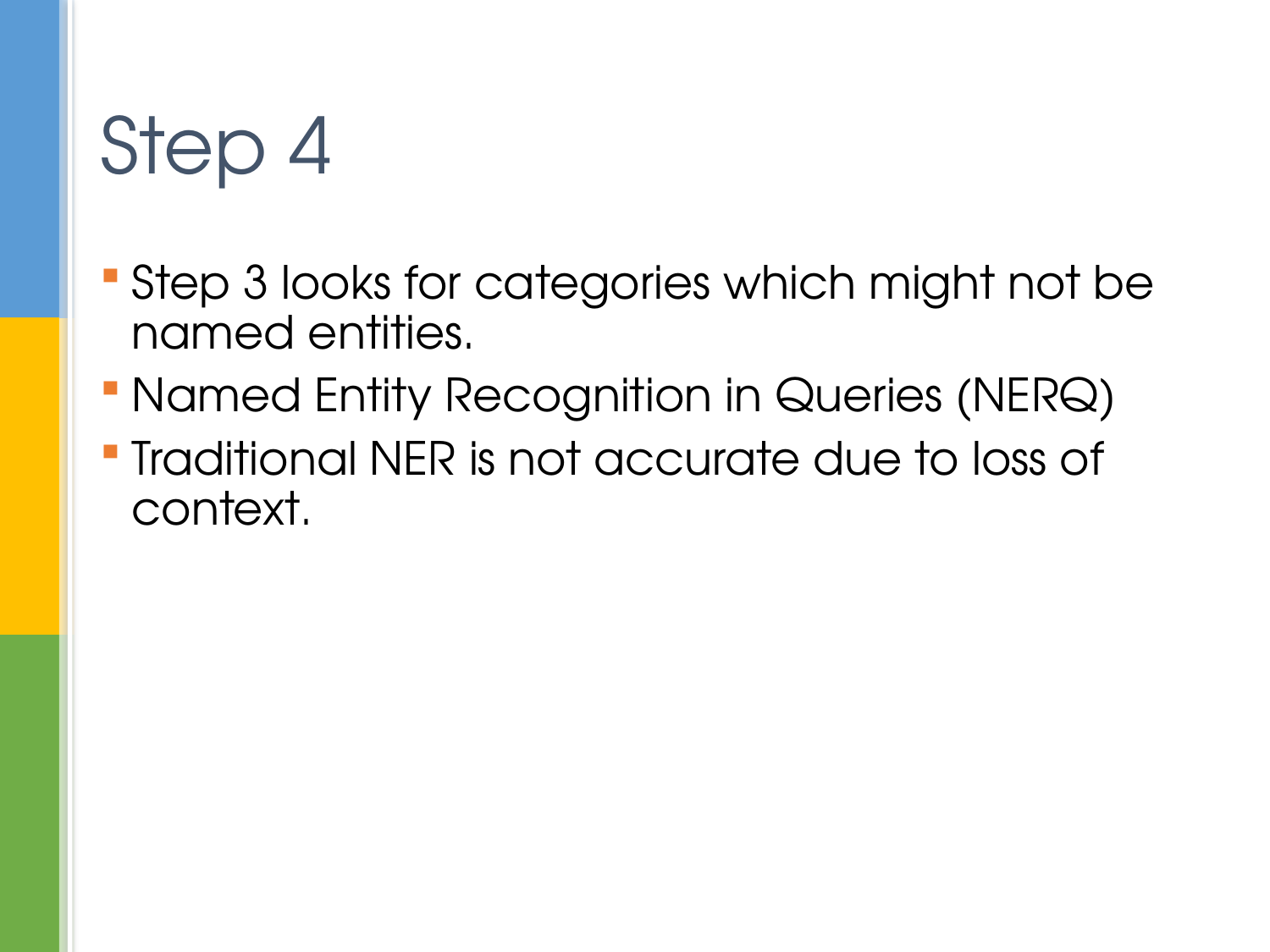

# Step 4
Step 3 looks for categories which might not be named entities.
Named Entity Recognition in Queries (NERQ)
Traditional NER is not accurate due to loss of context.